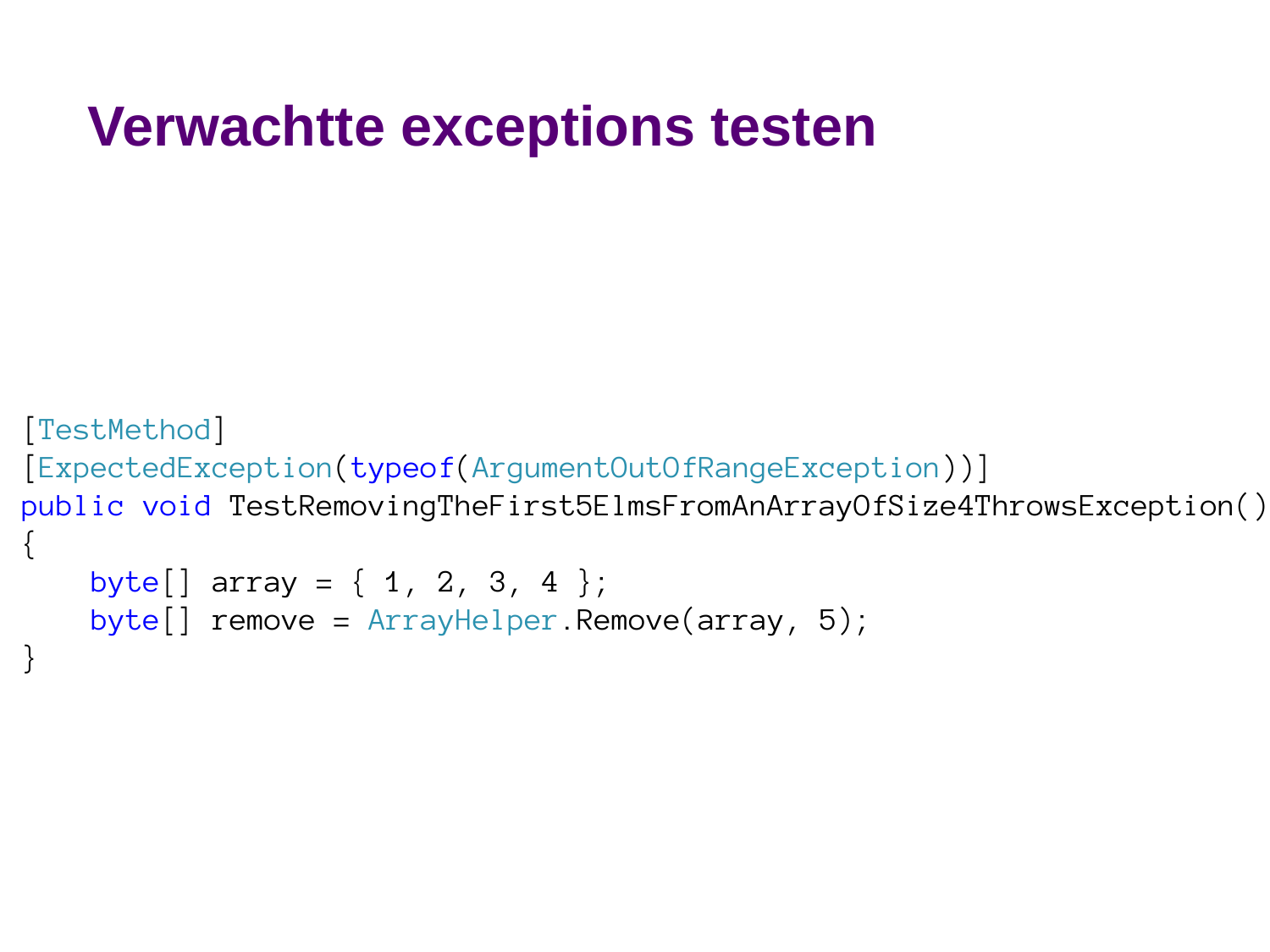

# Verwachtte exceptions testen

[TestMethod]
[ExpectedException(typeof(ArgumentOutOfRangeException))]
public void TestRemovingTheFirst5ElmsFromAnArrayOfSize4ThrowsException()
{
    byte[] array = { 1, 2, 3, 4 };
    byte[] remove = ArrayHelper.Remove(array, 5);
}